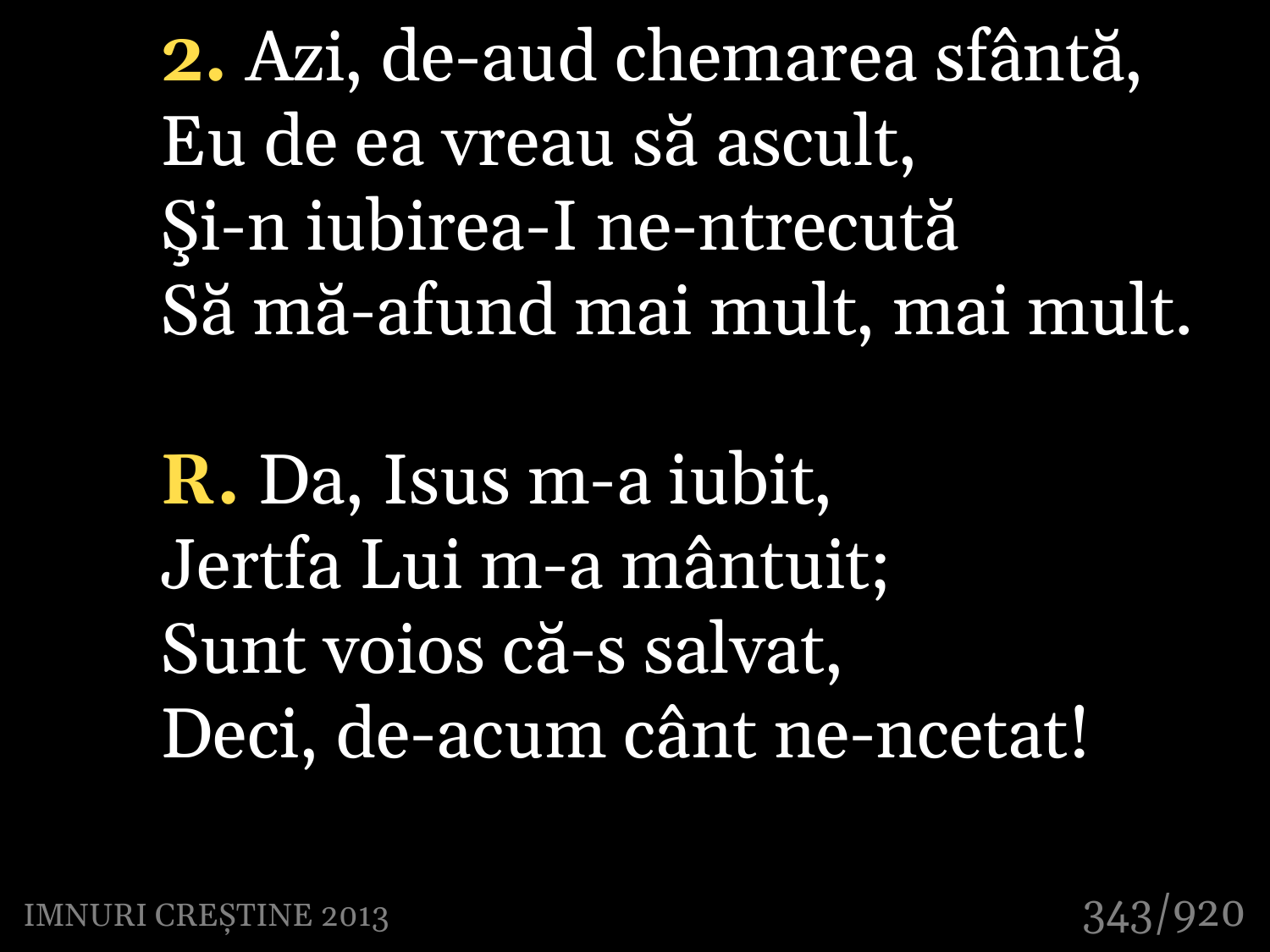

2. Azi, de-aud chemarea sfântă,
Eu de ea vreau să ascult,
Şi-n iubirea-I ne-ntrecută
Să mă-afund mai mult, mai mult.

R. Da, Isus m-a iubit,
Jertfa Lui m-a mântuit;
Sunt voios că-s salvat,
Deci, de-acum cânt ne-ncetat!
343/920
IMNURI CREȘTINE 2013